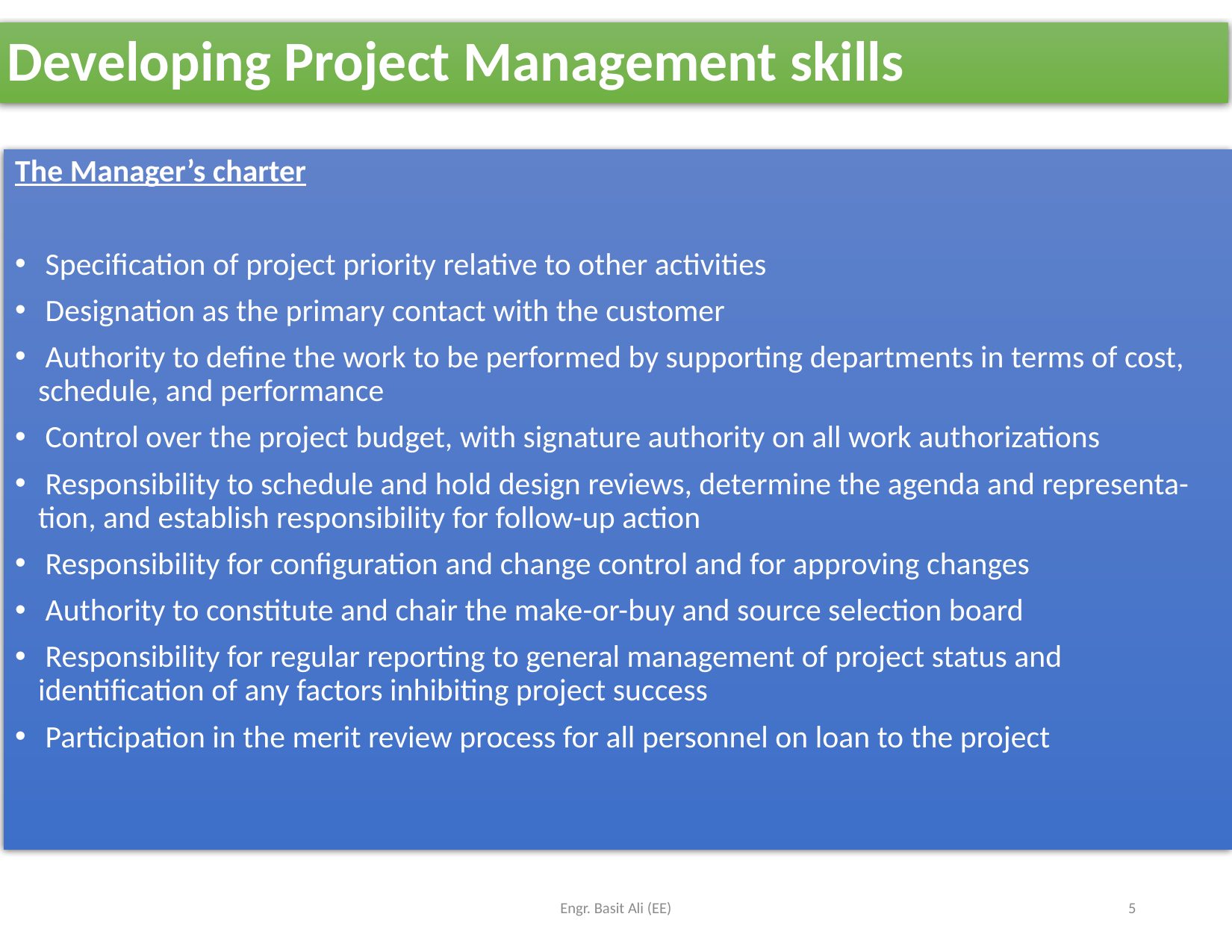

# Developing Project Management skills
The Manager’s charter

 Specification of project priority relative to other activities
 Designation as the primary contact with the customer
 Authority to define the work to be performed by supporting departments in terms of cost, schedule, and performance
 Control over the project budget, with signature authority on all work authorizations
 Responsibility to schedule and hold design reviews, determine the agenda and representa-tion, and establish responsibility for follow-up action
 Responsibility for configuration and change control and for approving changes
 Authority to constitute and chair the make-or-buy and source selection board
 Responsibility for regular reporting to general management of project status and identification of any factors inhibiting project success
 Participation in the merit review process for all personnel on loan to the project
Engr. Basit Ali (EE)
5